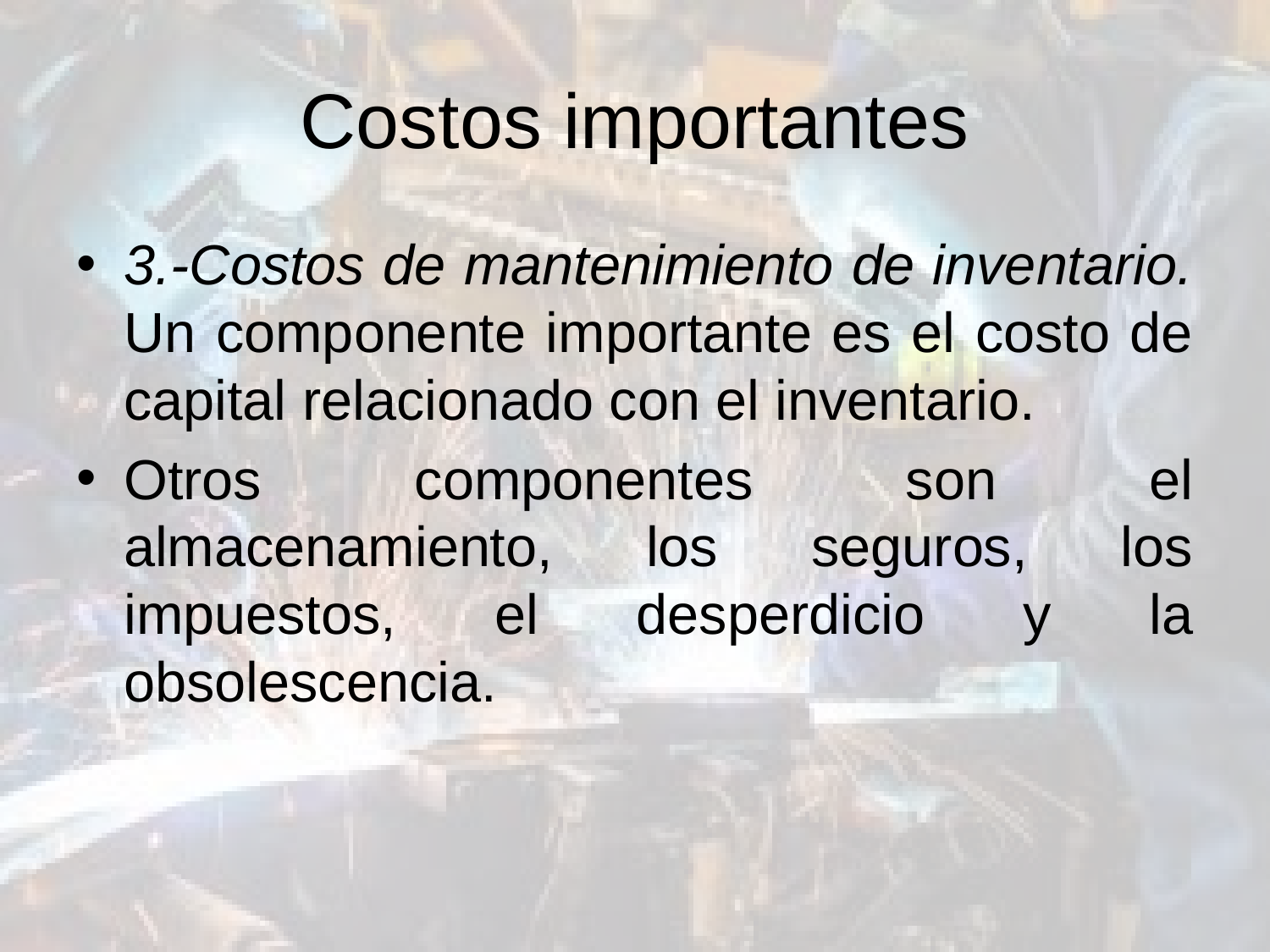

# Costos importantes
3.-Costos de mantenimiento de inventario. Un componente importante es el costo de capital relacionado con el inventario.
Otros componentes son el almacenamiento, los seguros, los impuestos, el desperdicio y la obsolescencia.